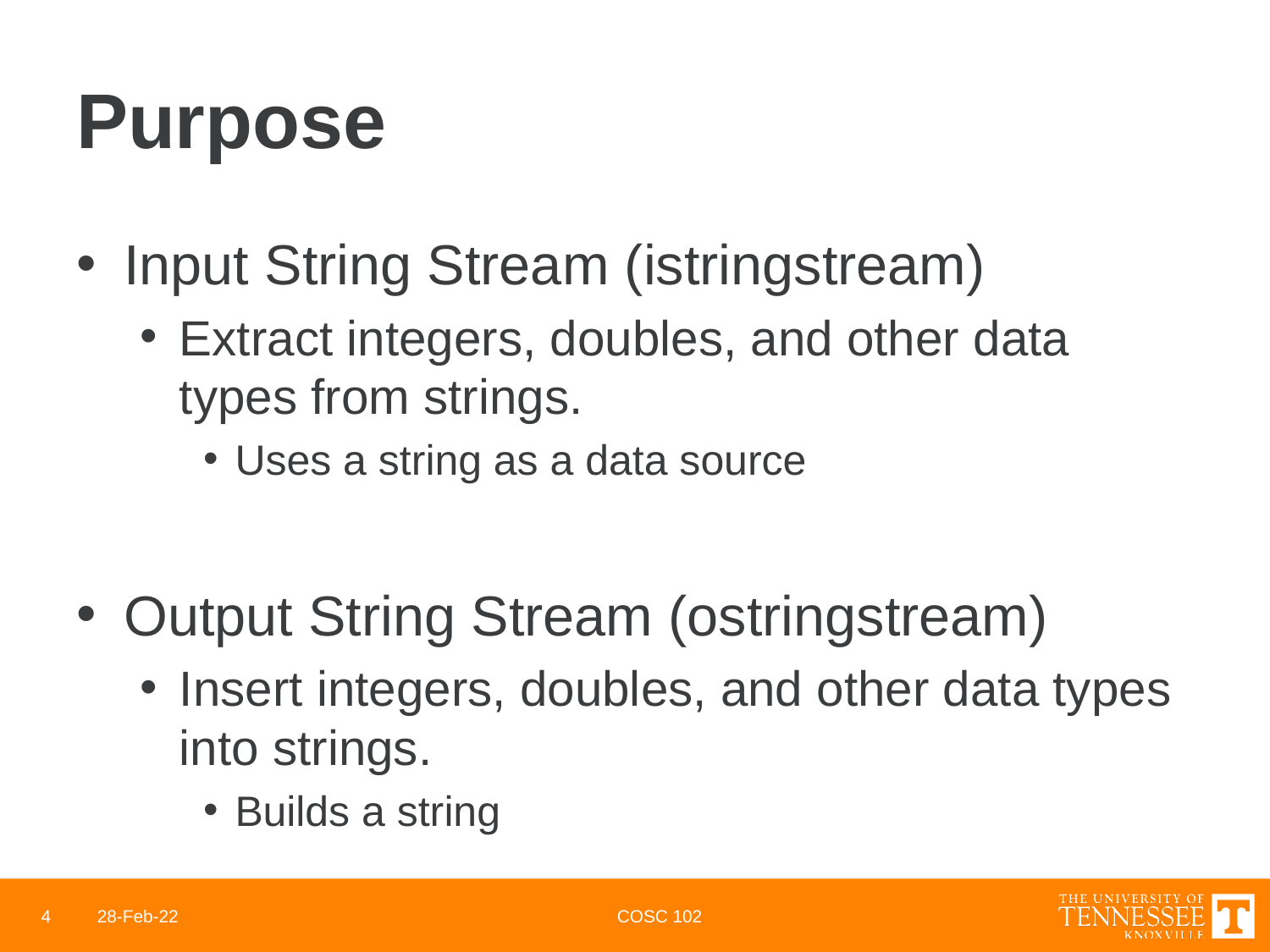

# Purpose
Input String Stream (istringstream)
Extract integers, doubles, and other data types from strings.
Uses a string as a data source

Output String Stream (ostringstream)
Insert integers, doubles, and other data types into strings.
Builds a string
4
28-Feb-22
COSC 102